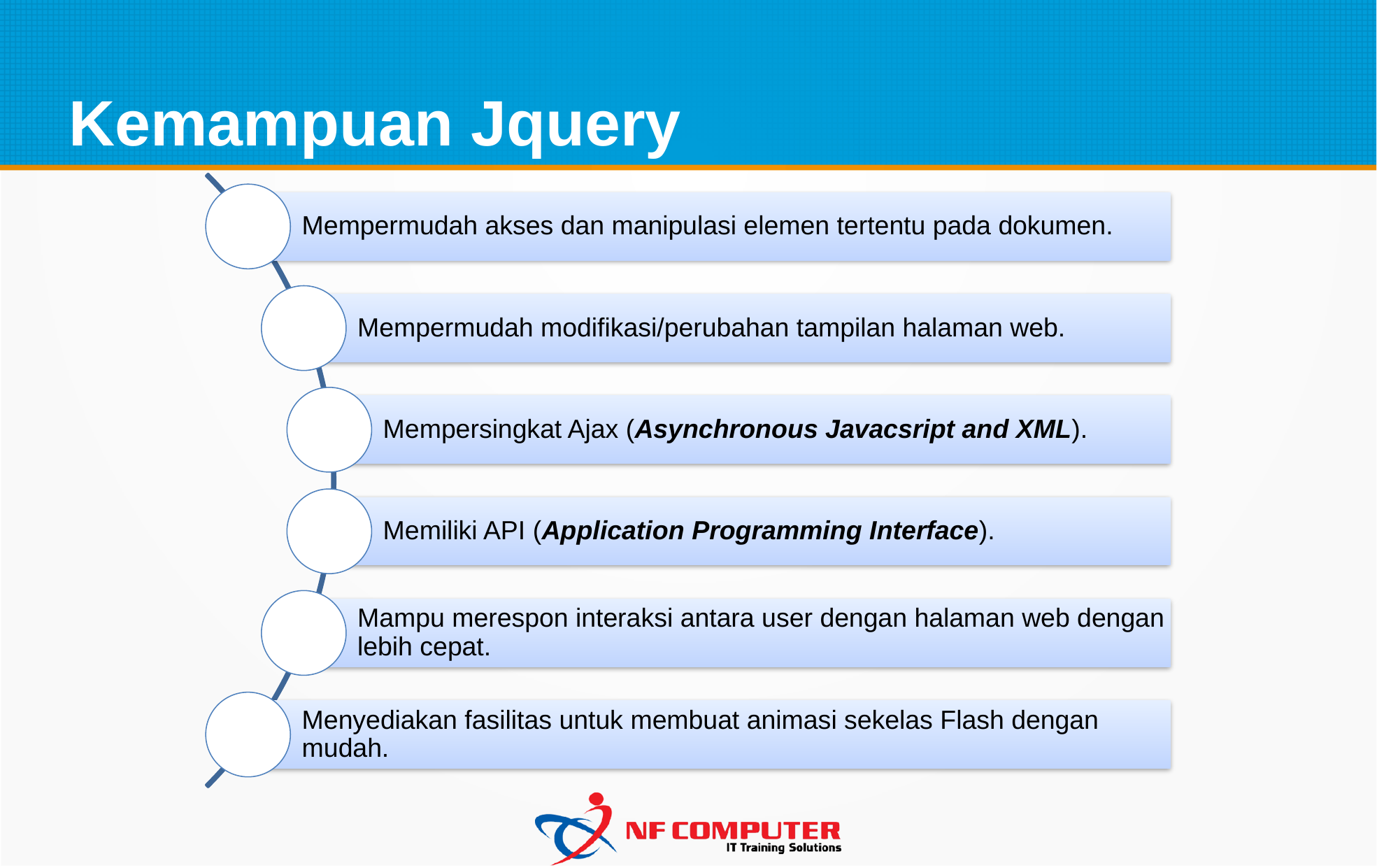

Kemampuan Jquery
Mempermudah akses dan manipulasi elemen tertentu pada dokumen.
Mempermudah modifikasi/perubahan tampilan halaman web.
Mempersingkat Ajax (Asynchronous Javacsript and XML).
Memiliki API (Application Programming Interface).
Mampu merespon interaksi antara user dengan halaman web dengan lebih cepat.
Menyediakan fasilitas untuk membuat animasi sekelas Flash dengan mudah.